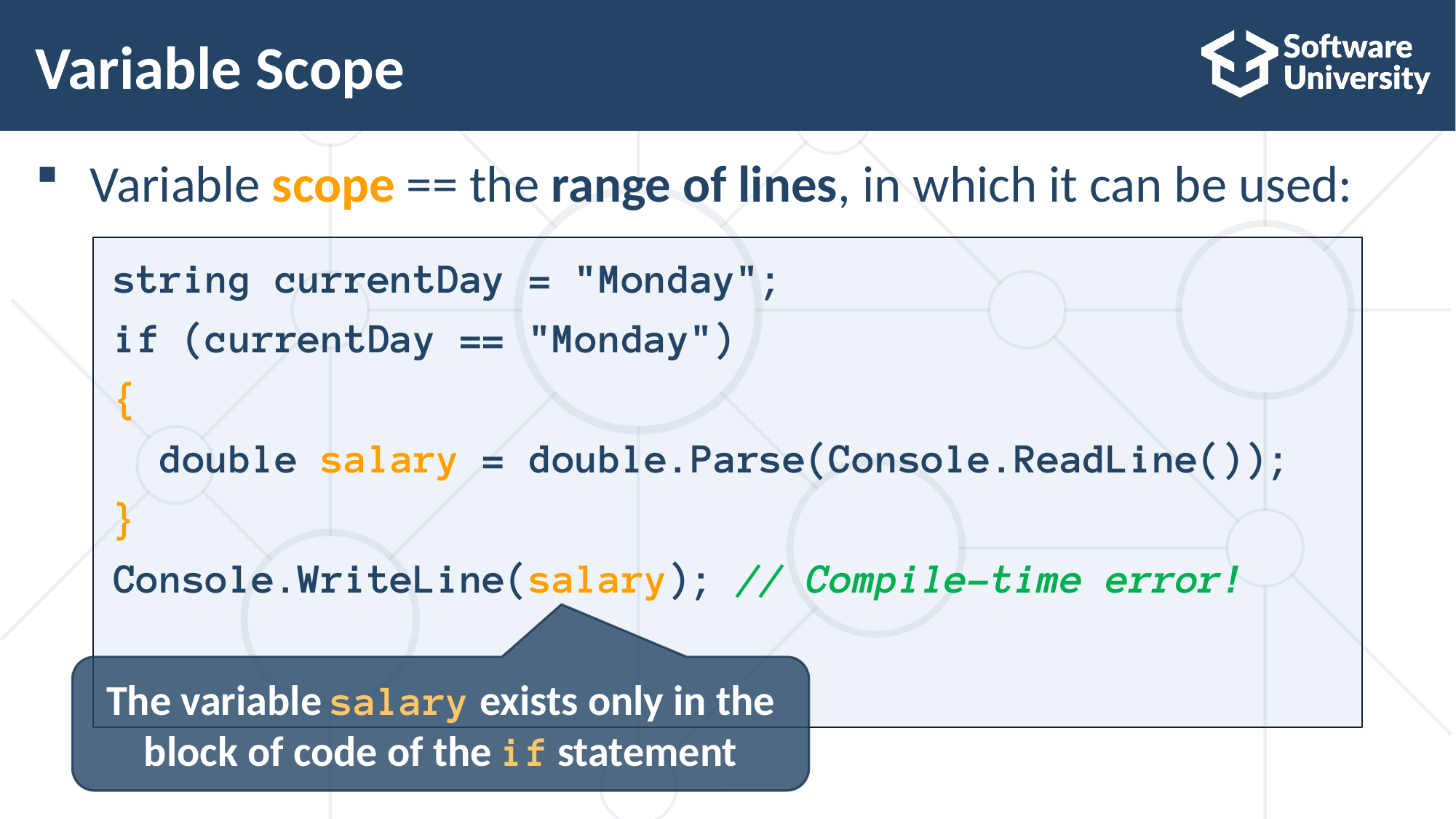

# Variable Scope
Variable scope == the range of lines, in which it can be used:

string currentDay = "Monday";
if (currentDay == "Monday")
{
  double salary = double.Parse(Console.ReadLine());
}
Console.WriteLine(salary); // Compile-time error!
The variable salary exists only in the block of code of the if statement